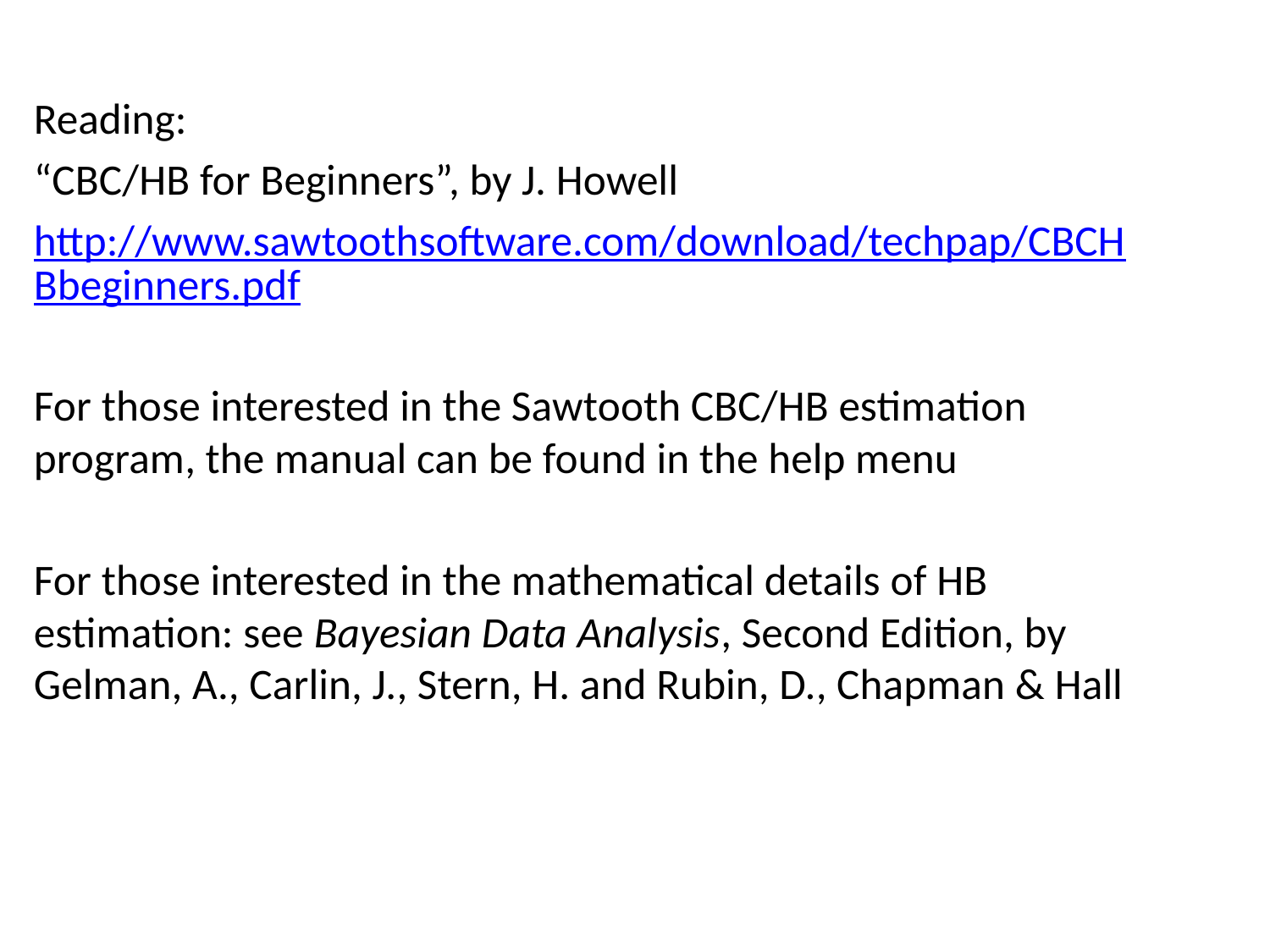

Reading:
“CBC/HB for Beginners”, by J. Howell
http://www.sawtoothsoftware.com/download/techpap/CBCHBbeginners.pdf

For those interested in the Sawtooth CBC/HB estimation program, the manual can be found in the help menu

For those interested in the mathematical details of HB estimation: see Bayesian Data Analysis, Second Edition, by Gelman, A., Carlin, J., Stern, H. and Rubin, D., Chapman & Hall